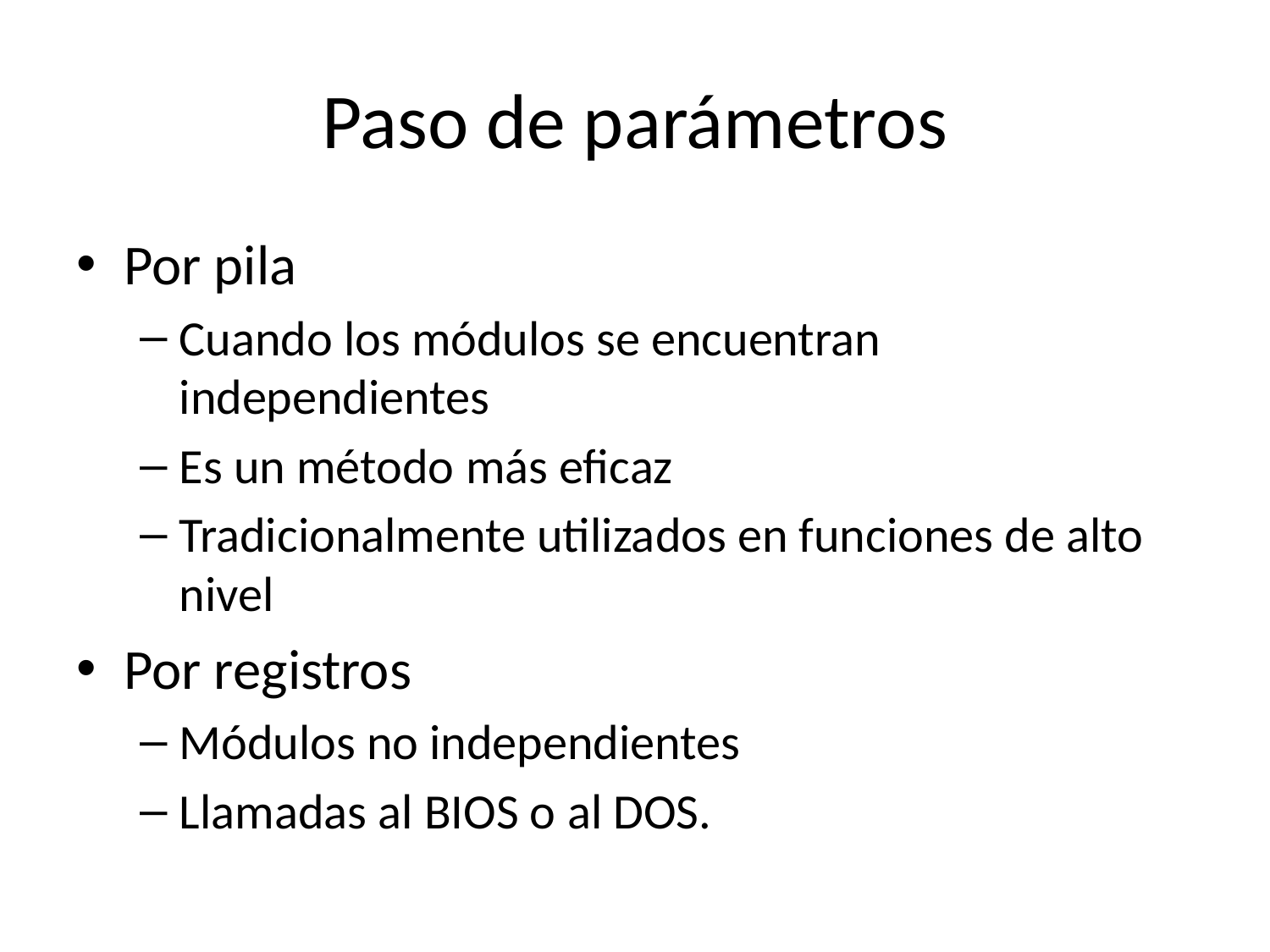

# Paso de parámetros
Por pila
Cuando los módulos se encuentran independientes
Es un método más eficaz
Tradicionalmente utilizados en funciones de alto nivel
Por registros
Módulos no independientes
Llamadas al BIOS o al DOS.